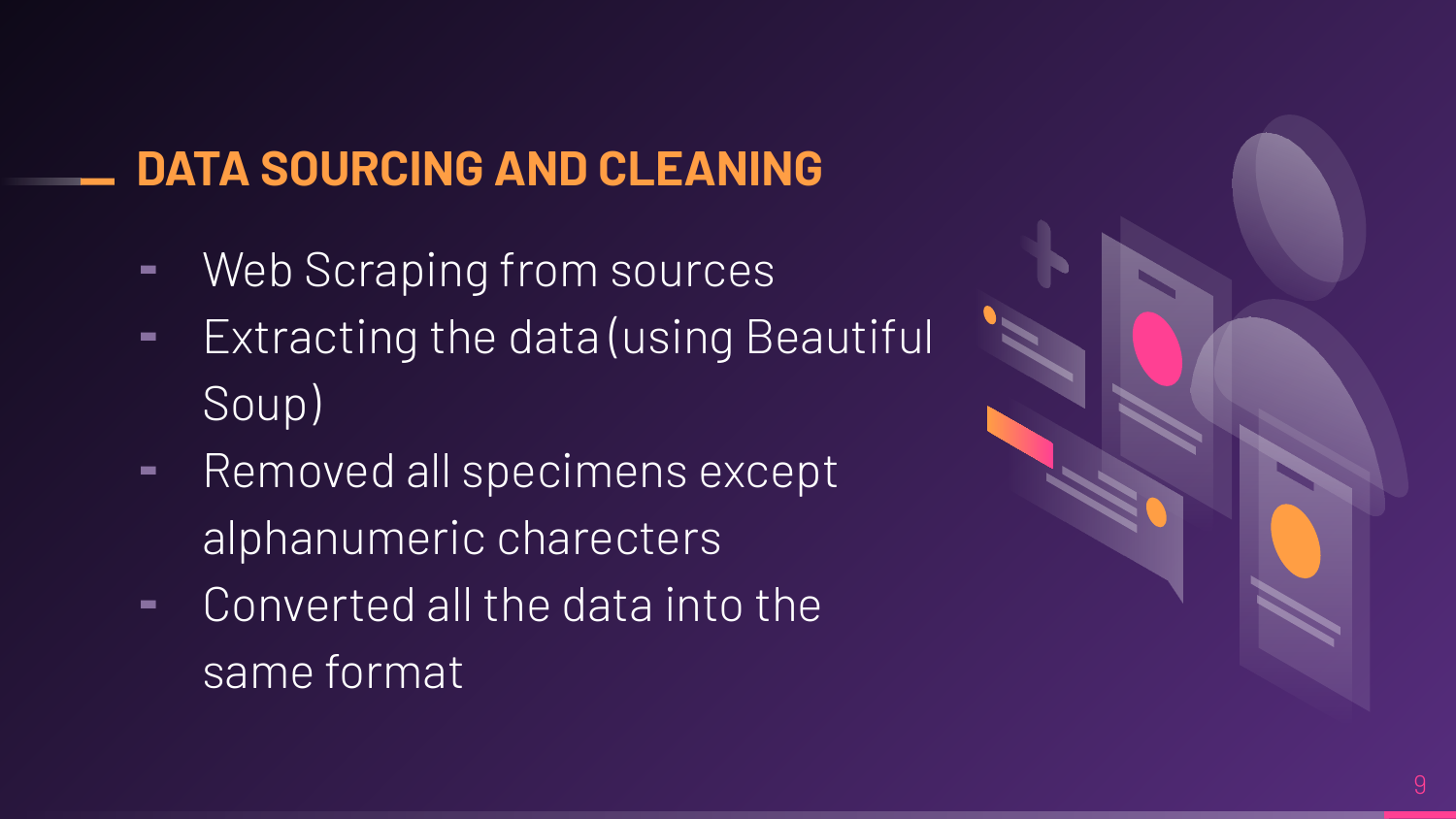

Web Scraping from sources
Extracting the data (using Beautiful Soup)
Removed all specimens except alphanumeric charecters
Converted all the data into the same format

# DATA SOURCING AND CLEANING
9